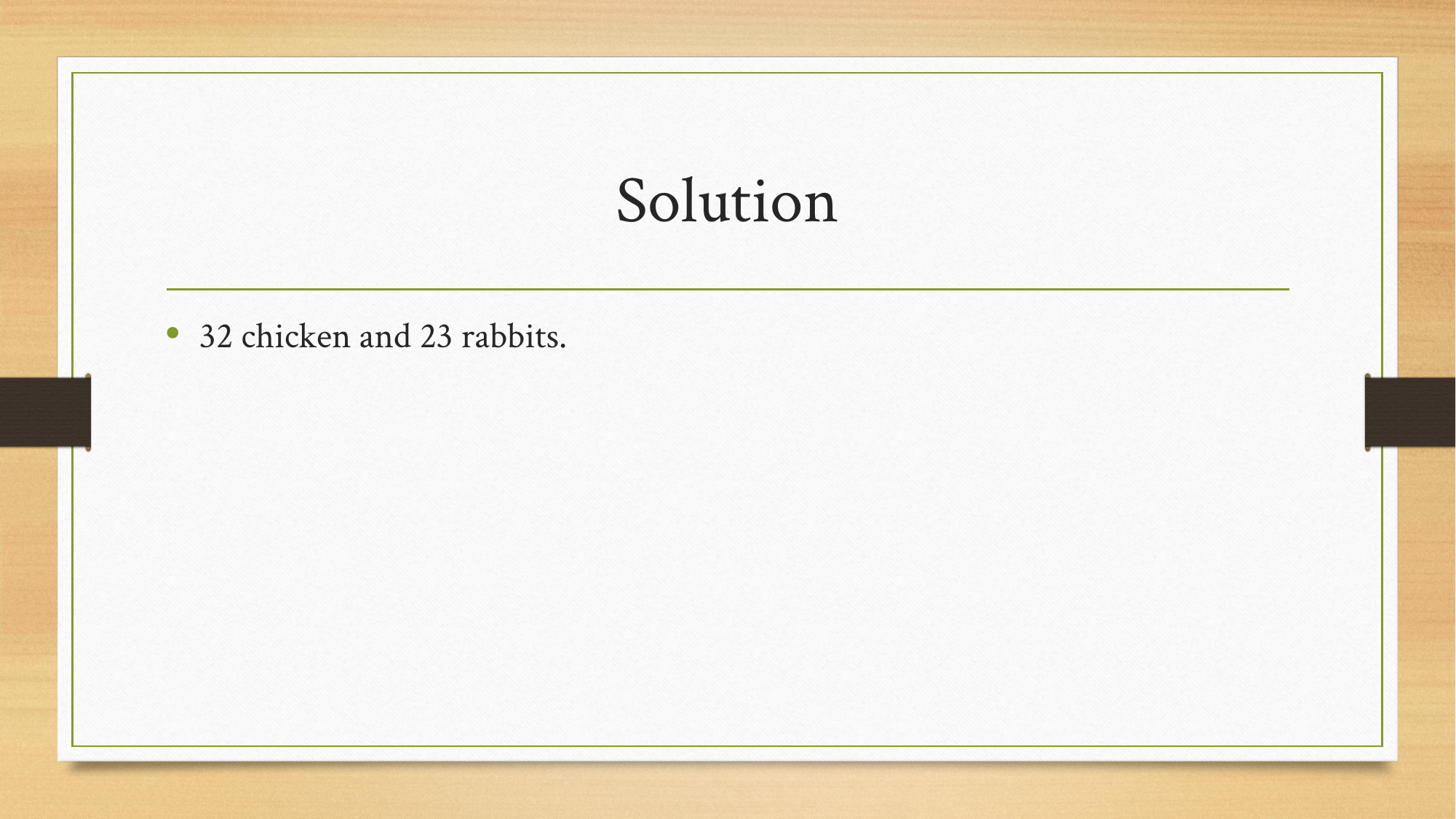

# Solution
32 chicken and 23 rabbits.